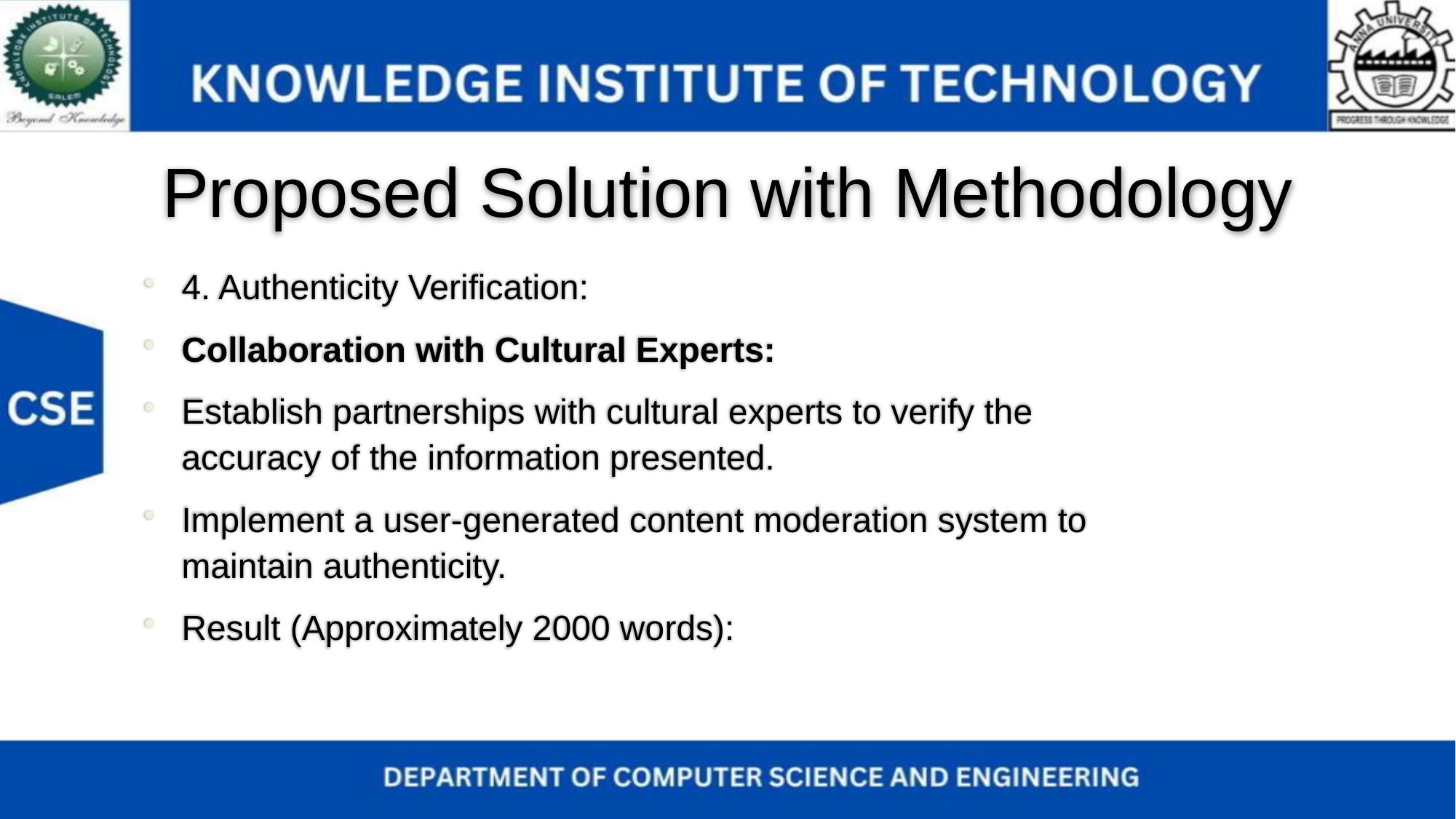

# Proposed Solution with Methodology
4. Authenticity Verification:
Collaboration with Cultural Experts:
Establish partnerships with cultural experts to verify the accuracy of the information presented.
Implement a user-generated content moderation system to maintain authenticity.
Result (Approximately 2000 words):